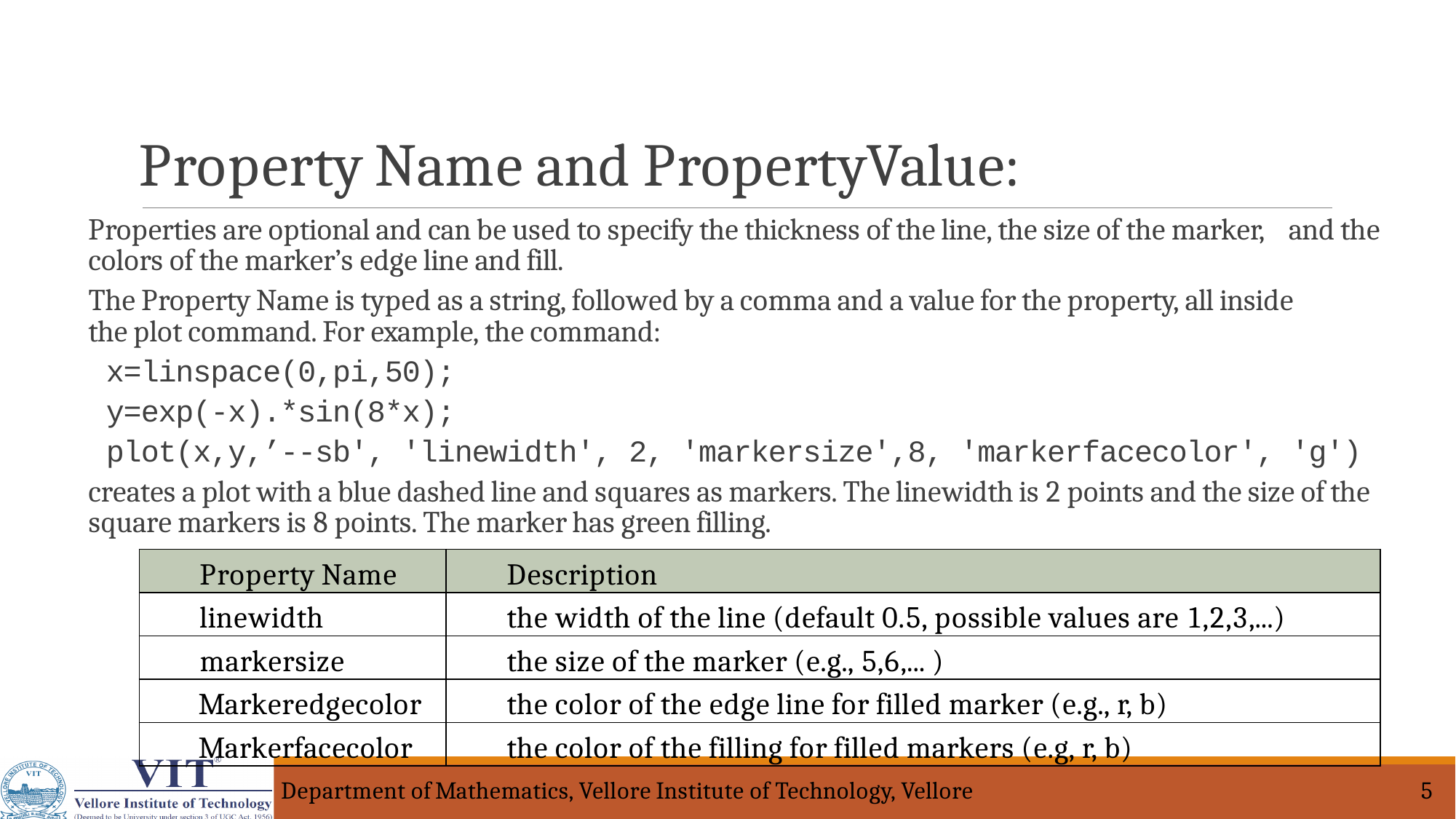

Property Name and PropertyValue:
Properties are optional and can be used to specify the thickness of the line, the size of the marker,    and the colors of the marker’s edge line and fill.
The Property Name is typed as a string, followed by a comma and a value for the property, all inside the plot command. For example, the command:
 x=linspace(0,pi,50);
 y=exp(-x).*sin(8*x);
 plot(x,y,’--sb', 'linewidth', 2, 'markersize',8, 'markerfacecolor', 'g')
creates a plot with a blue dashed line and squares as markers. The linewidth is 2 points and the size of the square markers is 8 points. The marker has green filling.
| Property Name | Description |
| --- | --- |
| linewidth | the width of the line (default 0.5, possible values are 1,2,3,...) |
| markersize | the size of the marker (e.g., 5,6,... ) |
| Markeredgecolor | the color of the edge line for filled marker (e.g., r, b) |
| Markerfacecolor | the color of the filling for filled markers (e.g, r, b) |
Department of Mathematics, Vellore Institute of Technology, Vellore
5